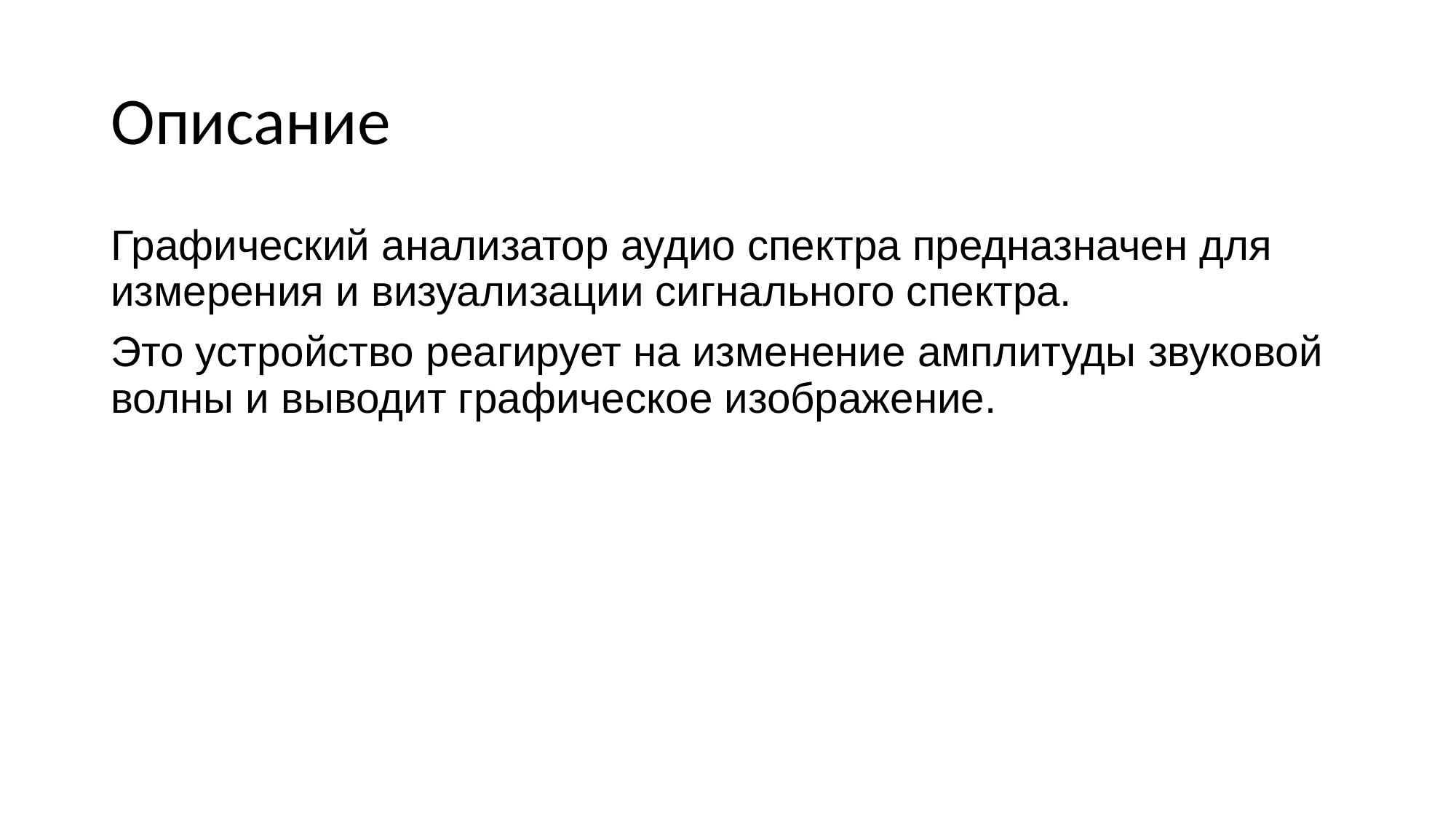

# Описание
Графический анализатор аудио спектра предназначен для измерения и визуализации сигнального спектра.
Это устройство реагирует на изменение амплитуды звуковой волны и выводит графическое изображение.